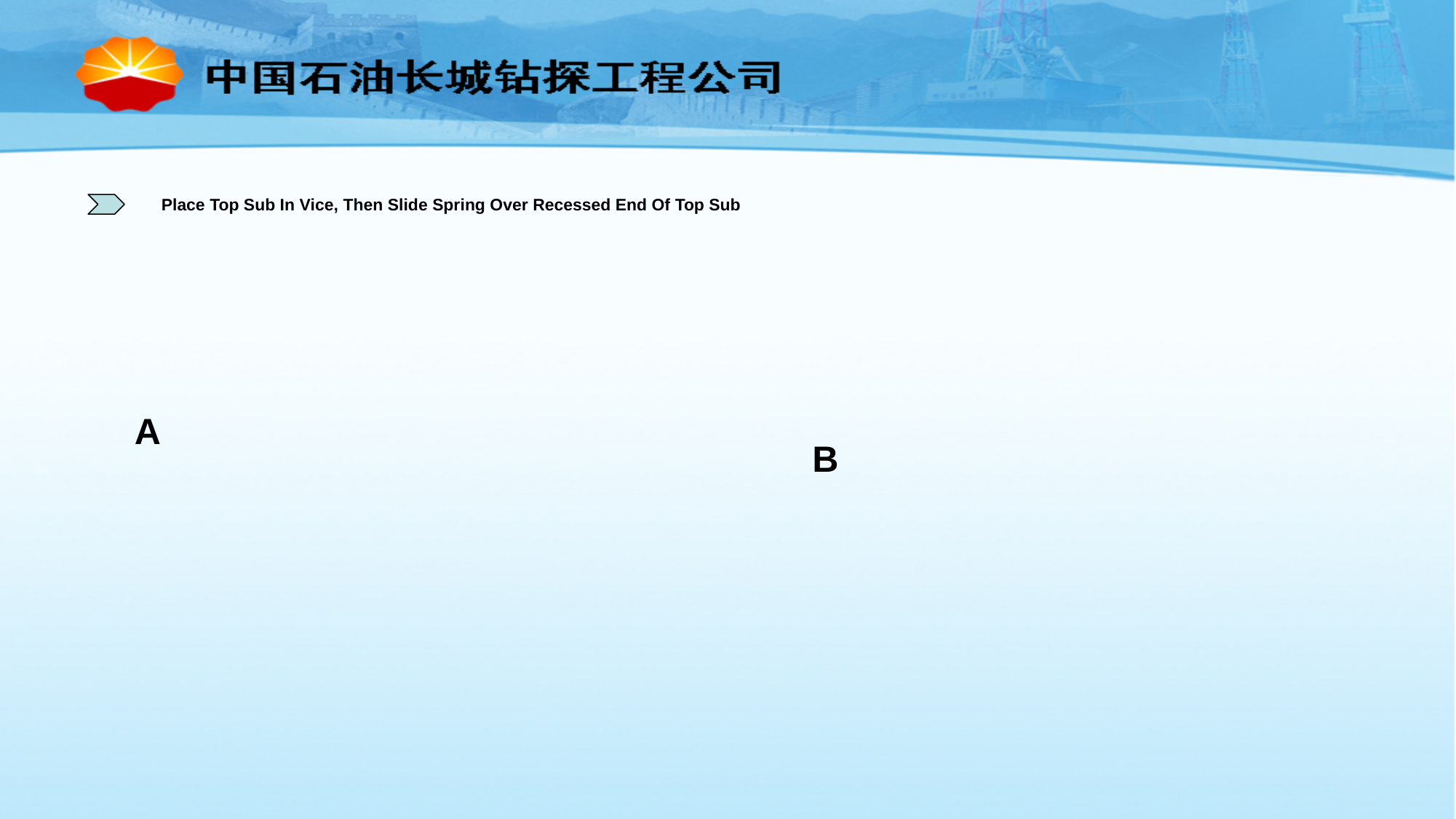

Place Top Sub In Vice, Then Slide Spring Over Recessed End Of Top Sub

A
B